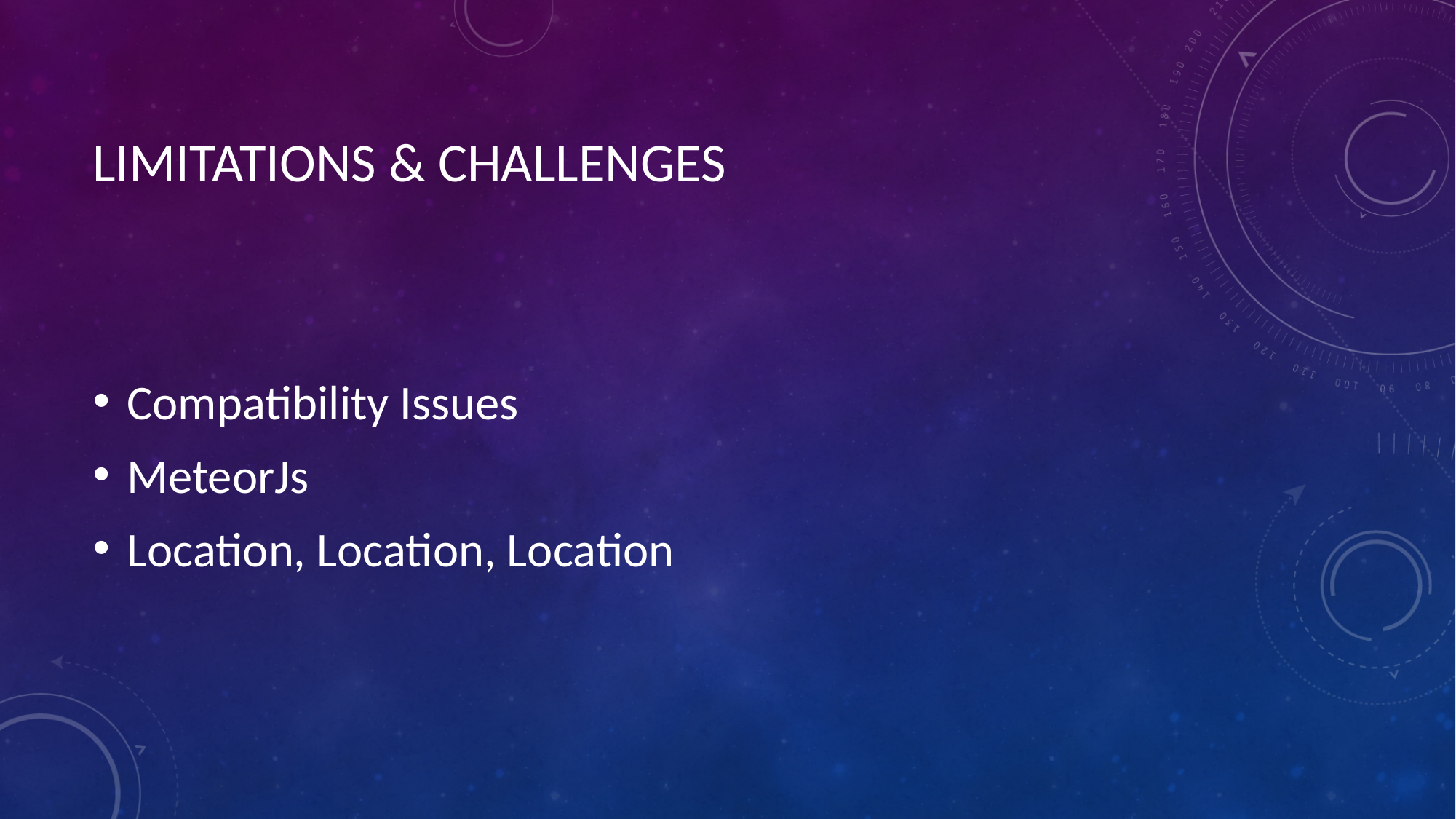

# Limitations & Challenges
Compatibility Issues
MeteorJs
Location, Location, Location